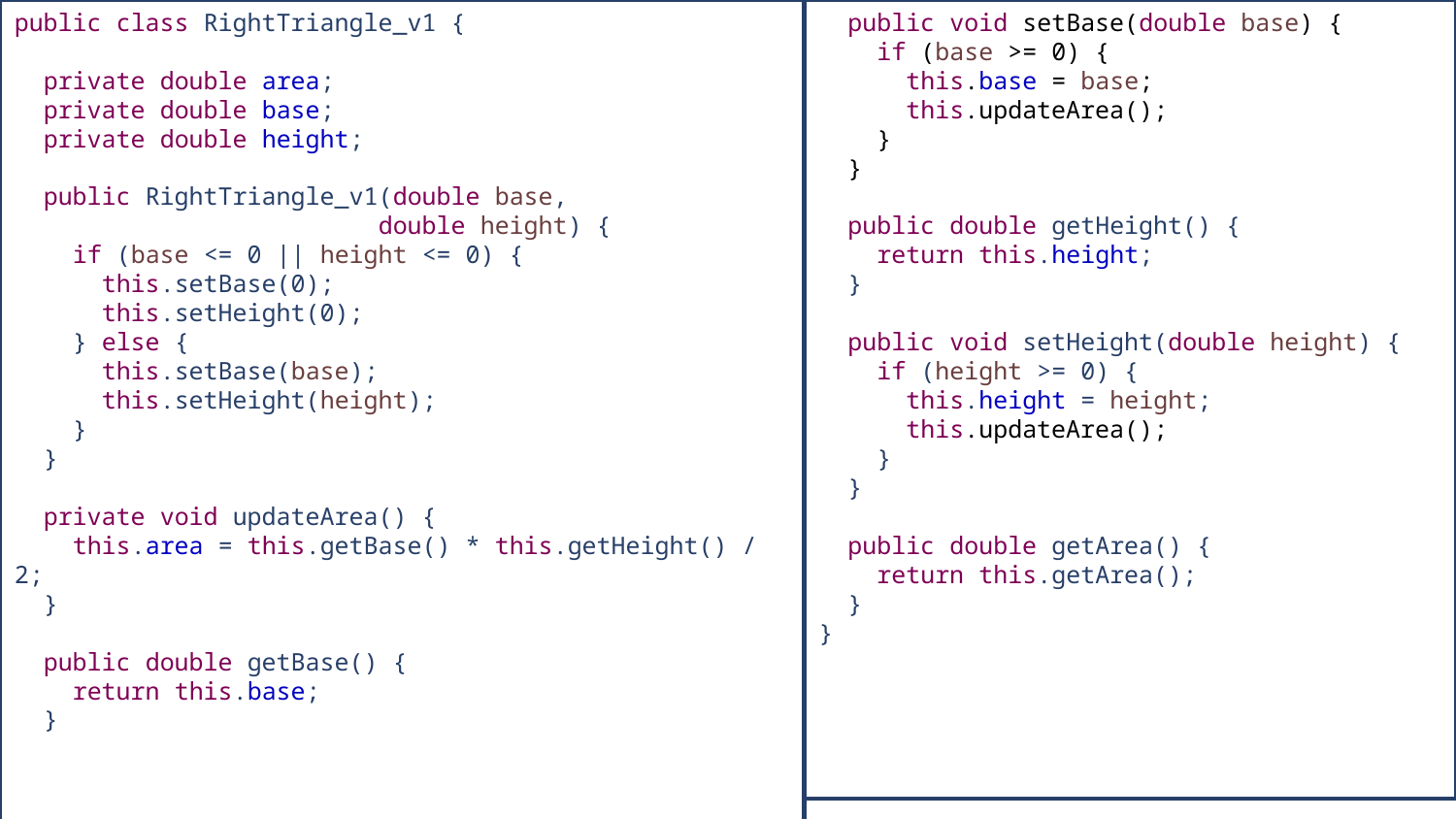

public class RightTriangle_v1 {

  private double area;
  private double base;
  private double height;

  public RightTriangle_v1(double base,
		     double height) {
    if (base <= 0 || height <= 0) {
      this.setBase(0);
      this.setHeight(0);
    } else {
      this.setBase(base);
      this.setHeight(height);
    }
  }

  private void updateArea() {
    this.area = this.getBase() * this.getHeight() / 2;
  }

  public double getBase() {
    return this.base;
  }

  public void setBase(double base) {
    if (base >= 0) {
      this.base = base;
      this.updateArea();
    }
  }

  public double getHeight() {
    return this.height;
  }

  public void setHeight(double height) {
    if (height >= 0) {
      this.height = height;
      this.updateArea();
    }
  }

  public double getArea() {
    return this.getArea();
  }
}